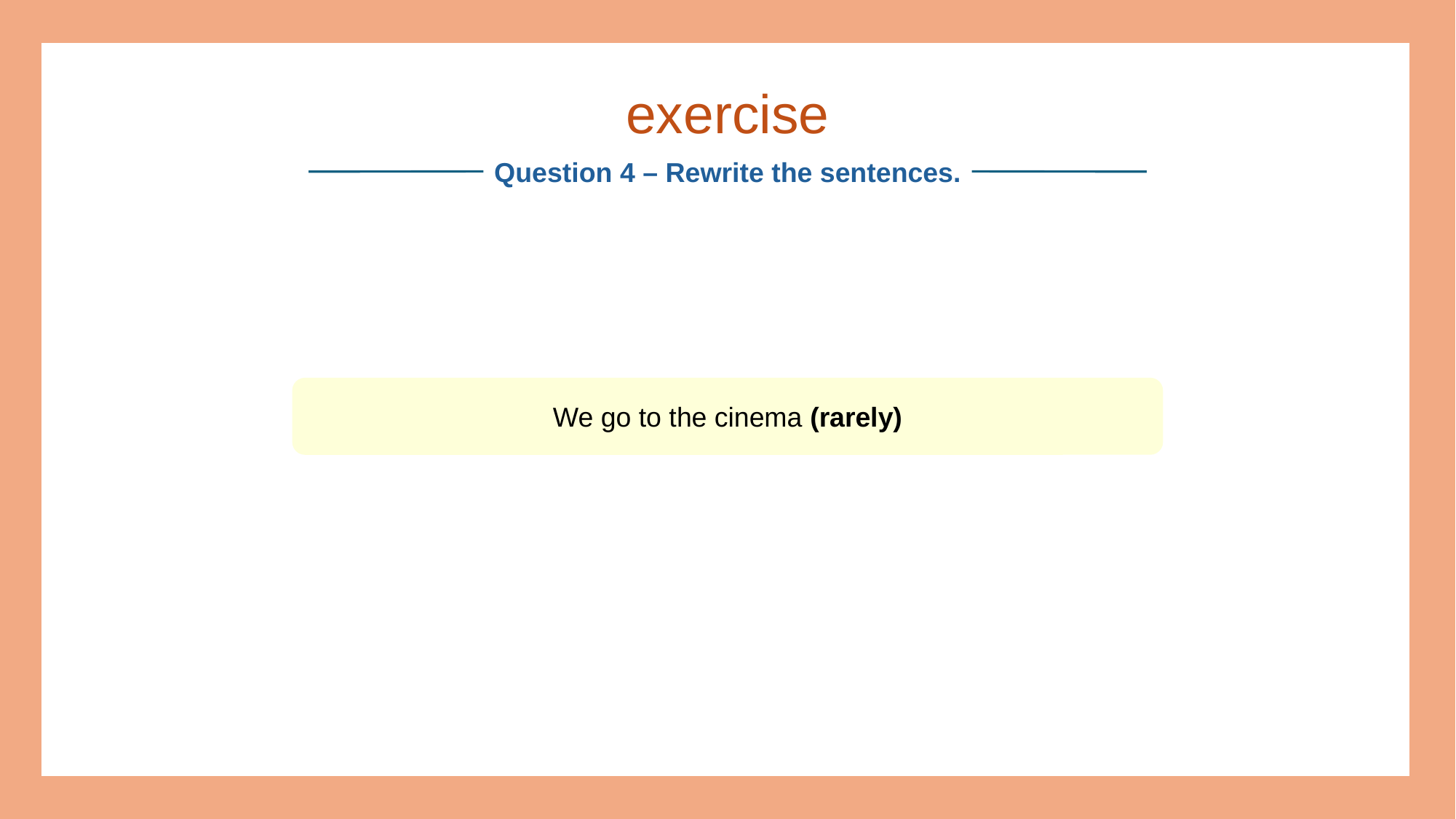

exercise
Question 4 – Rewrite the sentences.
We go to the cinema (rarely)